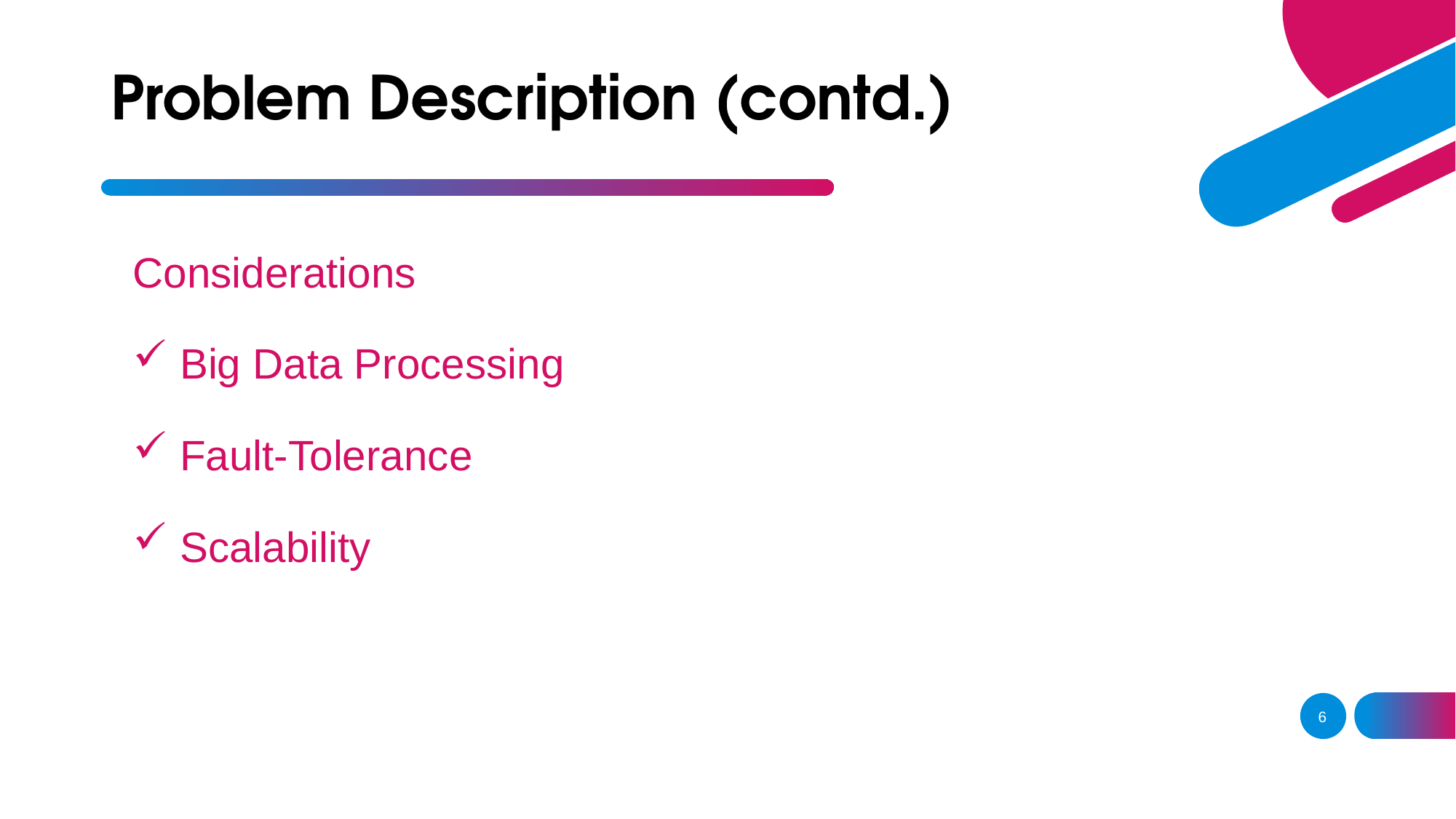

# Problem Description (contd.)
Considerations
 Big Data Processing
 Fault-Tolerance
 Scalability

6